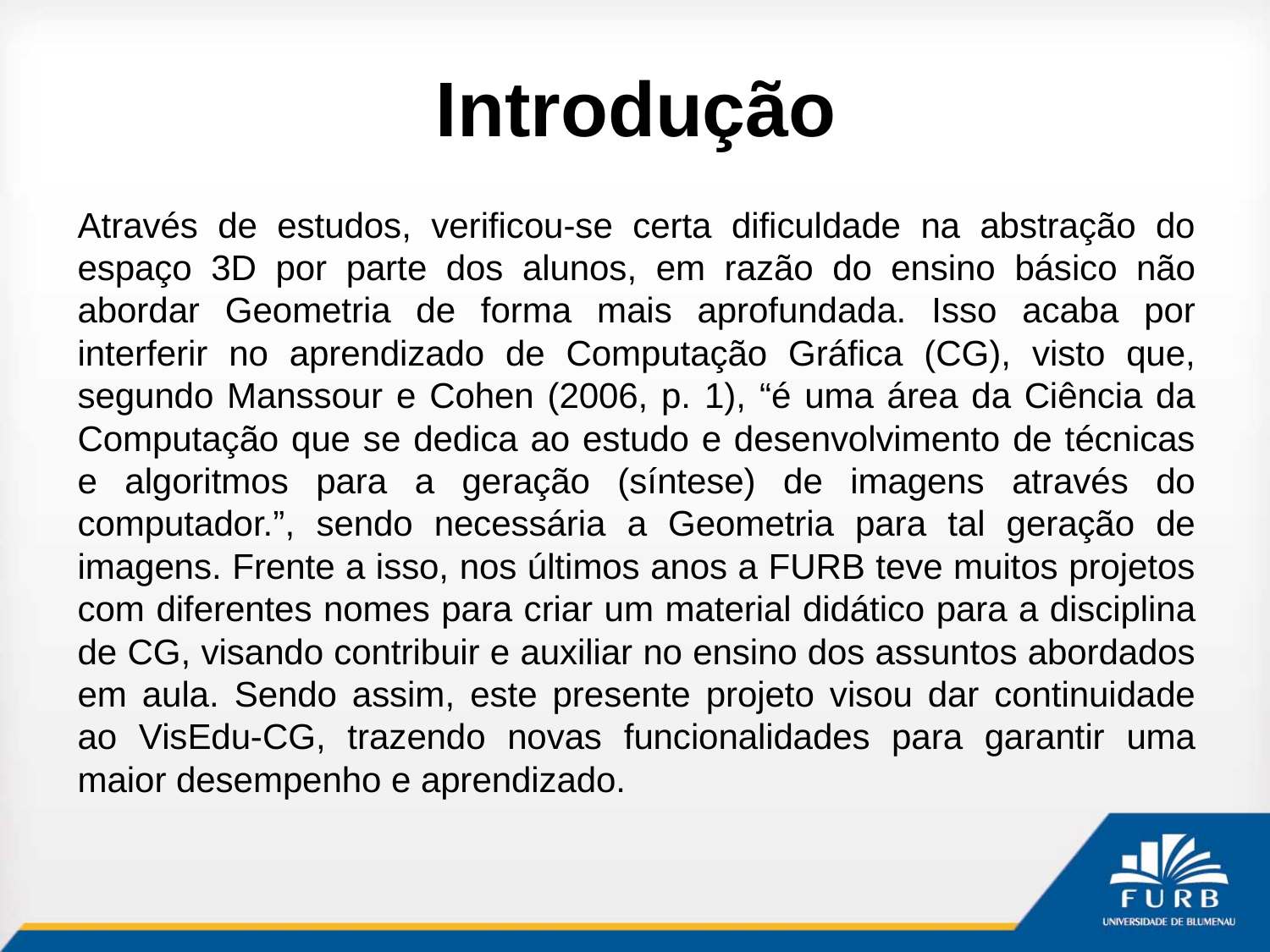

# Introdução
Através de estudos, verificou-se certa dificuldade na abstração do espaço 3D por parte dos alunos, em razão do ensino básico não abordar Geometria de forma mais aprofundada. Isso acaba por interferir no aprendizado de Computação Gráfica (CG), visto que, segundo Manssour e Cohen (2006, p. 1), “é uma área da Ciência da Computação que se dedica ao estudo e desenvolvimento de técnicas e algoritmos para a geração (síntese) de imagens através do computador.”, sendo necessária a Geometria para tal geração de imagens. Frente a isso, nos últimos anos a FURB teve muitos projetos com diferentes nomes para criar um material didático para a disciplina de CG, visando contribuir e auxiliar no ensino dos assuntos abordados em aula. Sendo assim, este presente projeto visou dar continuidade ao VisEdu-CG, trazendo novas funcionalidades para garantir uma maior desempenho e aprendizado.